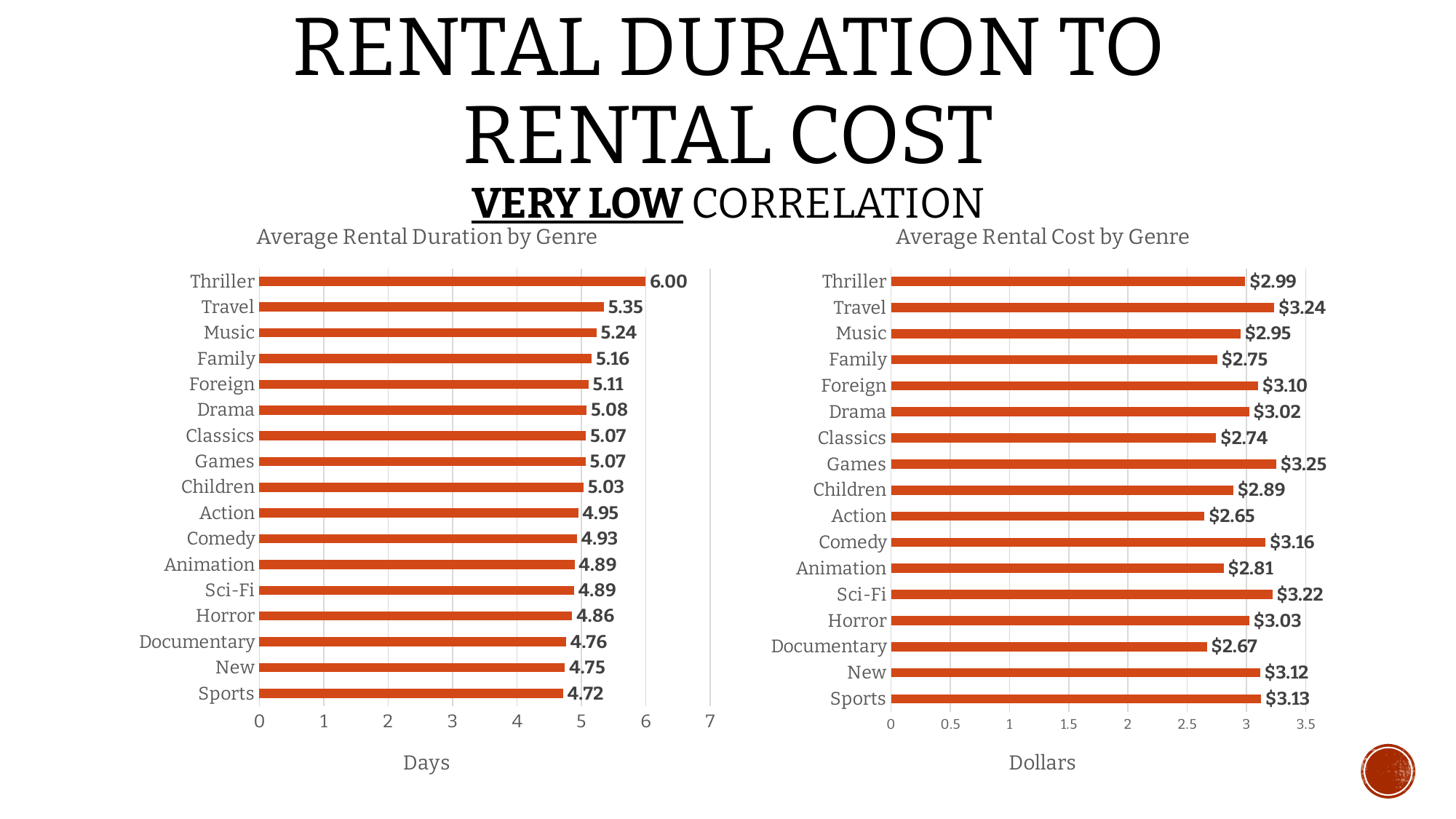

# Rental Duration to Rental Cost Very low correlation

### Chart: Average Rental Duration by Genre

| Category |  |
|---|---|
| Sports | 4.71621621621621 |
| New | 4.74603174603174 |
| Documentary | 4.76470588235294 |
| Horror | 4.85714285714285 |
| Sci-Fi | 4.88524590163934 |
| Animation | 4.89393939393939 |
| Comedy | 4.93103448275862 |
| Action | 4.953125 |
| Children | 5.03333333333333 |
| Games | 5.0655737704918 |
| Classics | 5.07017543859649 |
| Drama | 5.08064516129032 |
| Foreign | 5.10958904109589 |
| Family | 5.16176470588235 |
| Music | 5.23529411764705 |
| Travel | 5.35087719298245 |
| Thriller | 6.0 |

### Chart: Average Rental Cost by Genre

| Category |  |
|---|---|
| Sports | 3.12513513513513 |
| New | 3.11698412698412 |
| Documentary | 2.66647058823529 |
| Horror | 3.02571428571428 |
| Sci-Fi | 3.21950819672131 |
| Animation | 2.80818181818181 |
| Comedy | 3.16241379310344 |
| Action | 2.64625 |
| Children | 2.89 |
| Games | 3.25229508196721 |
| Classics | 2.74438596491228 |
| Drama | 3.02225806451612 |
| Foreign | 3.09958904109589 |
| Family | 2.75470588235294 |
| Music | 2.95078431372549 |
| Travel | 3.23561403508771 |
| Thriller | 2.99 |